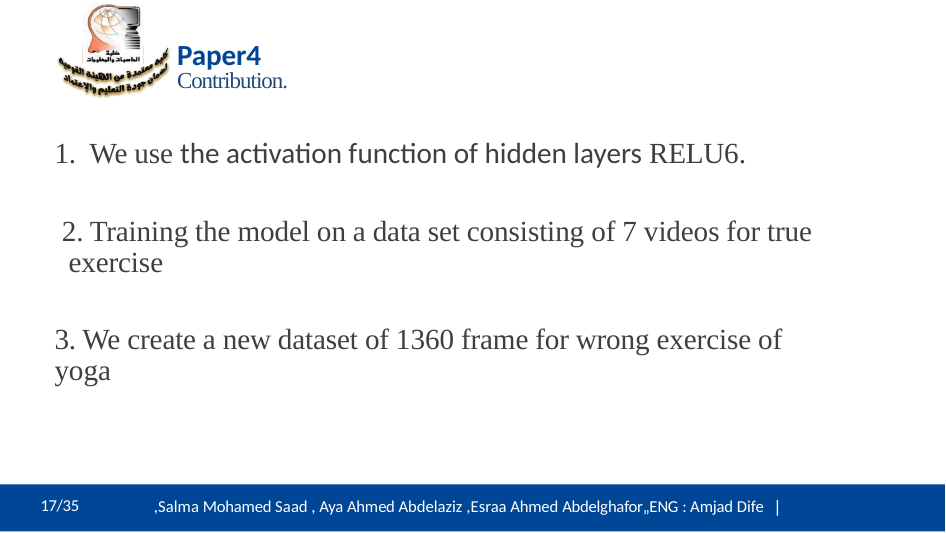

# Paper4
Contribution.
1.  We use the activation function of hidden layers RELU6.

 2. Training the model on a data set consisting of 7 videos for true    exercise

3. We create a new dataset of 1360 frame for wrong exercise of yoga
21/3ź

17/35
,Salma Mohamed Saad , Aya Ahmed Abdelaziz ,Esraa Ahmed Abdelghafor„ENG : Amjad Dife |